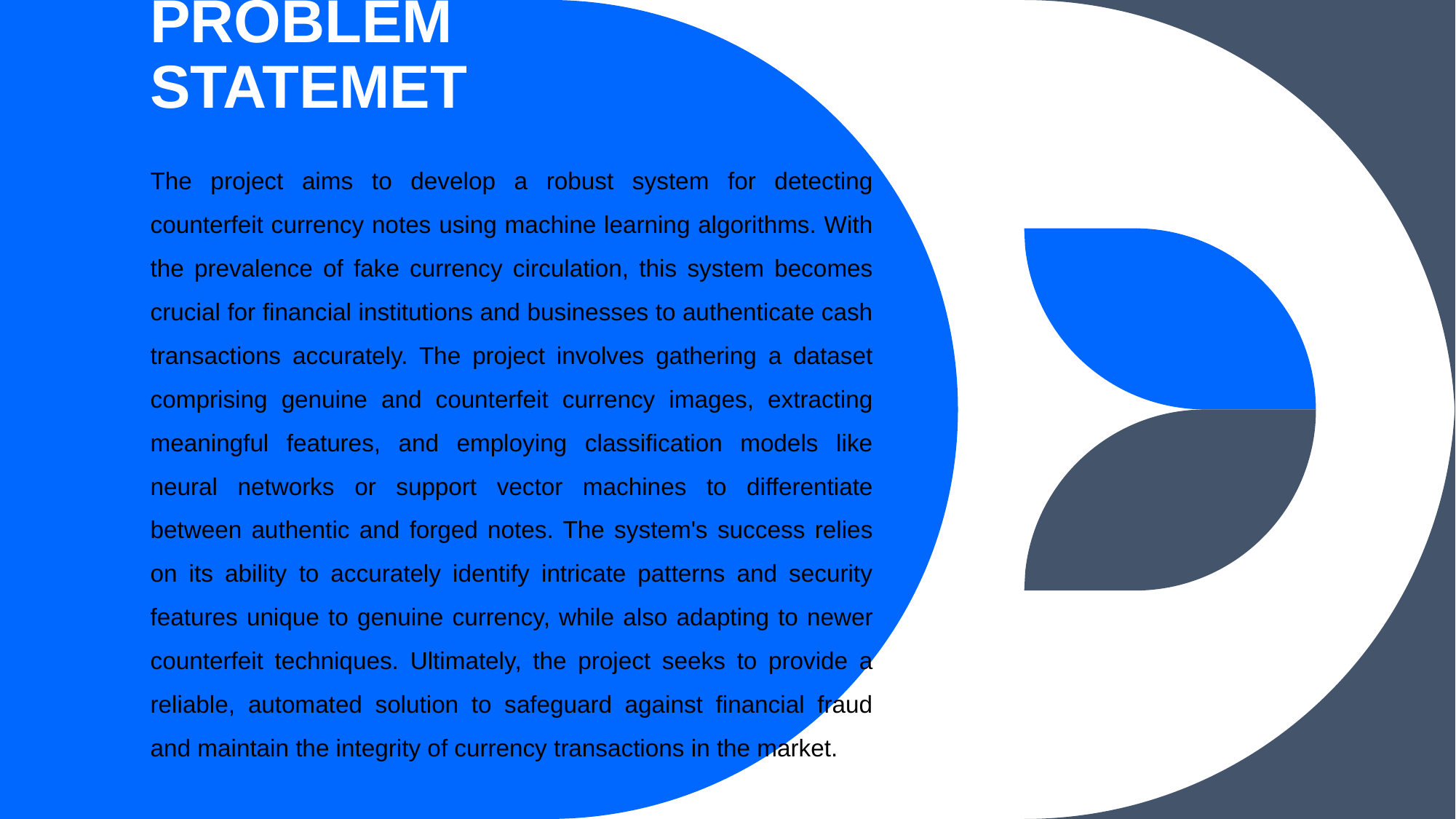

# PROBLEM STATEMET
The project aims to develop a robust system for detecting counterfeit currency notes using machine learning algorithms. With the prevalence of fake currency circulation, this system becomes crucial for financial institutions and businesses to authenticate cash transactions accurately. The project involves gathering a dataset comprising genuine and counterfeit currency images, extracting meaningful features, and employing classification models like neural networks or support vector machines to differentiate between authentic and forged notes. The system's success relies on its ability to accurately identify intricate patterns and security features unique to genuine currency, while also adapting to newer counterfeit techniques. Ultimately, the project seeks to provide a reliable, automated solution to safeguard against financial fraud and maintain the integrity of currency transactions in the market.